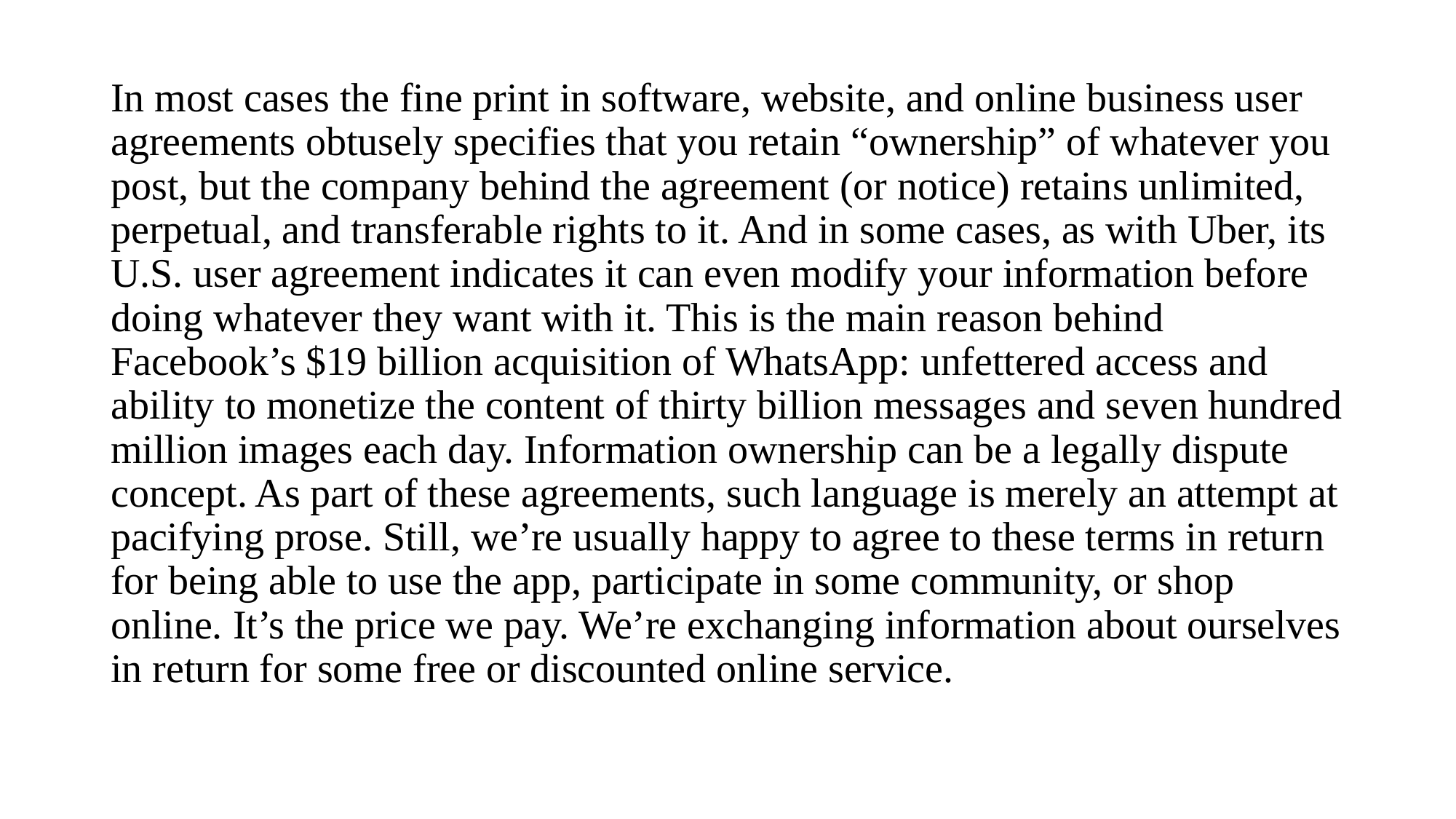

In most cases the fine print in software, website, and online business user agreements obtusely specifies that you retain “ownership” of whatever you post, but the company behind the agreement (or notice) retains unlimited, perpetual, and transferable rights to it. And in some cases, as with Uber, its U.S. user agreement indicates it can even modify your information before doing whatever they want with it. This is the main reason behind Facebook’s $19 billion acquisition of WhatsApp: unfettered access and ability to monetize the content of thirty billion messages and seven hundred million images each day. Information ownership can be a legally dispute concept. As part of these agreements, such language is merely an attempt at pacifying prose. Still, we’re usually happy to agree to these terms in return for being able to use the app, participate in some community, or shop online. It’s the price we pay. We’re exchanging information about ourselves in return for some free or discounted online service.